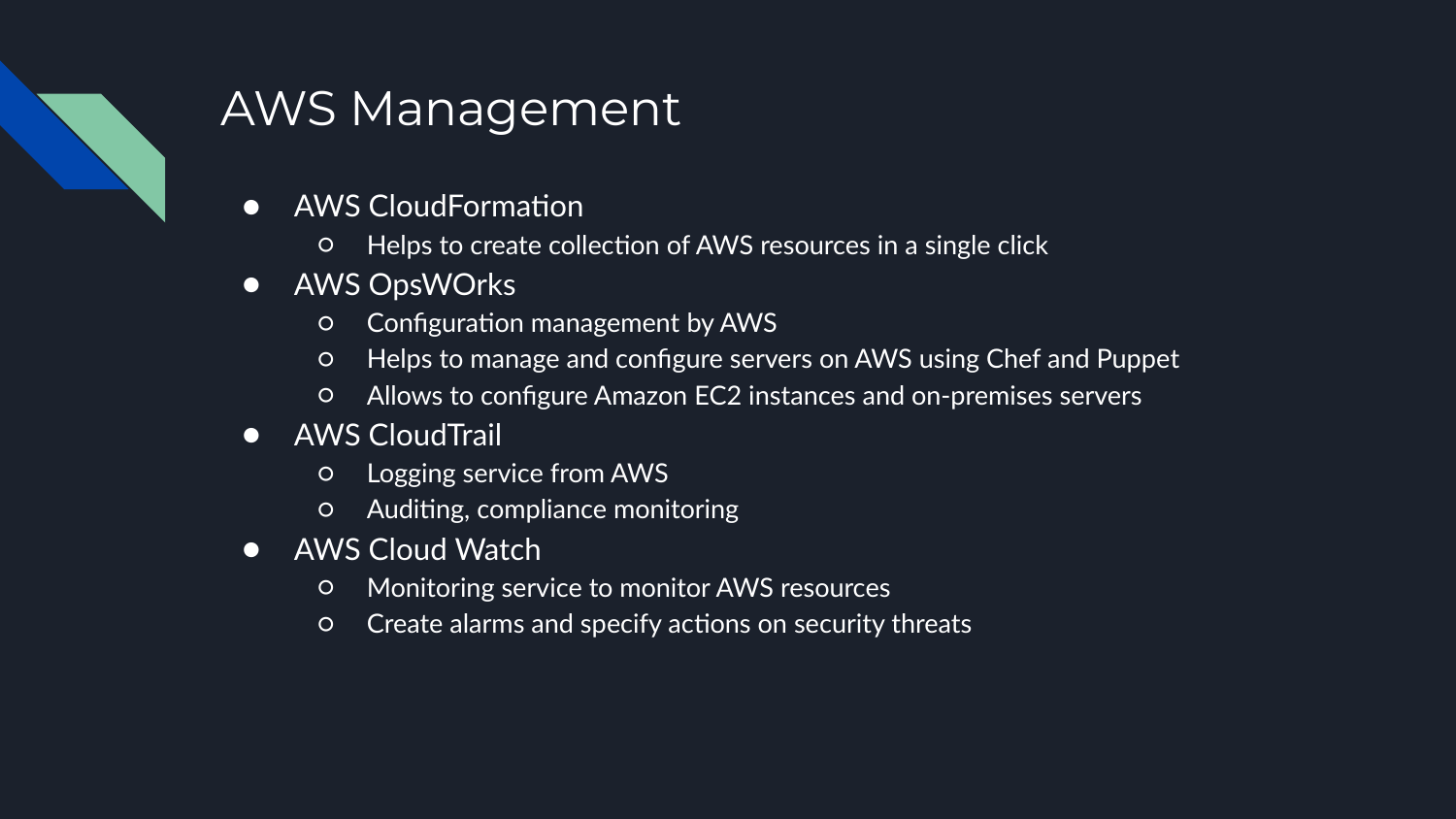

# AWS Management
AWS CloudFormation
Helps to create collection of AWS resources in a single click
AWS OpsWOrks
Configuration management by AWS
Helps to manage and configure servers on AWS using Chef and Puppet
Allows to configure Amazon EC2 instances and on-premises servers
AWS CloudTrail
Logging service from AWS
Auditing, compliance monitoring
AWS Cloud Watch
Monitoring service to monitor AWS resources
Create alarms and specify actions on security threats